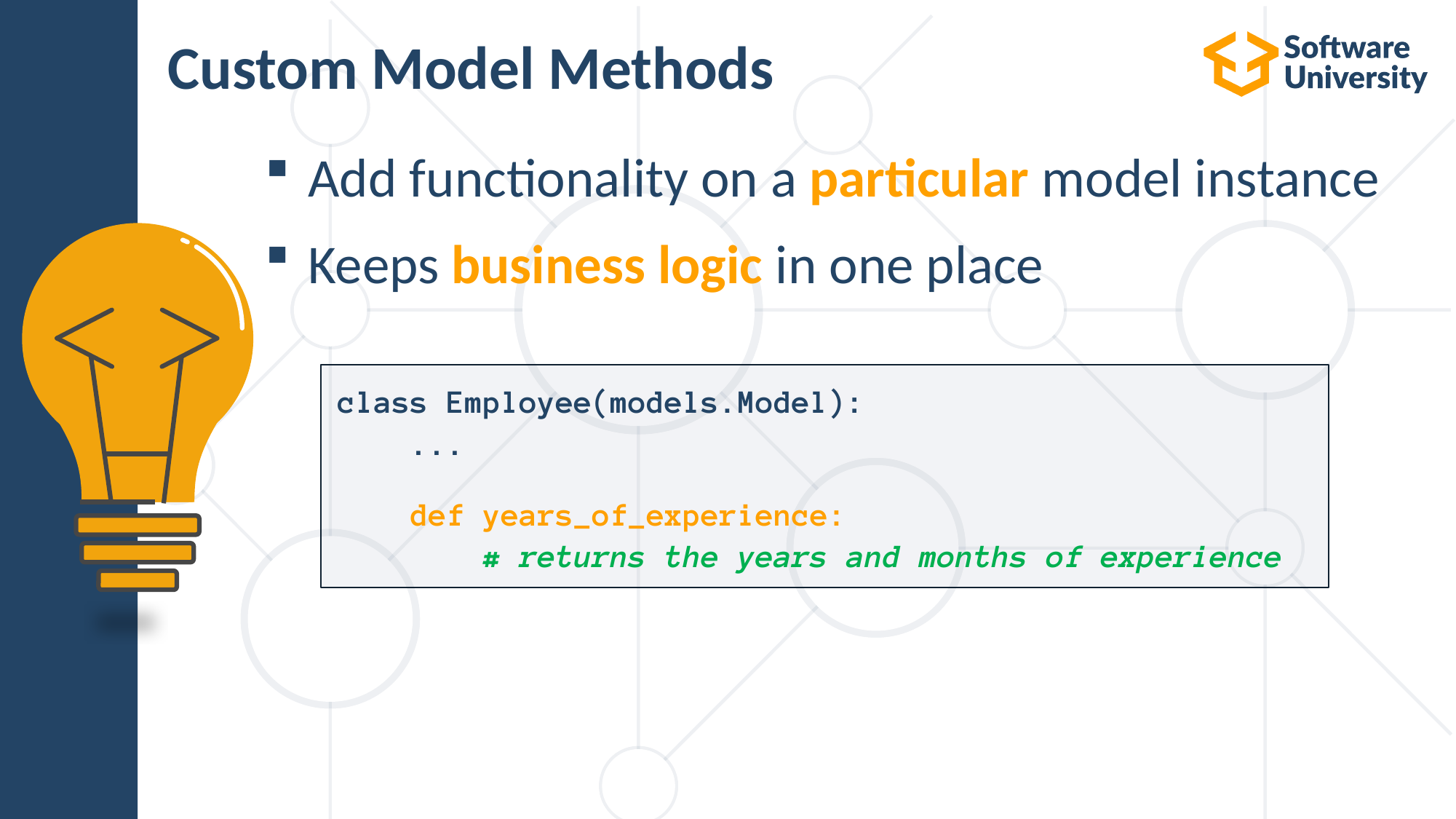

# Custom Model Methods
Add functionality on a particular model instance
Keeps business logic in one place
class Employee(models.Model):
    ...

    def years_of_experience:
        # returns the years and months of experience